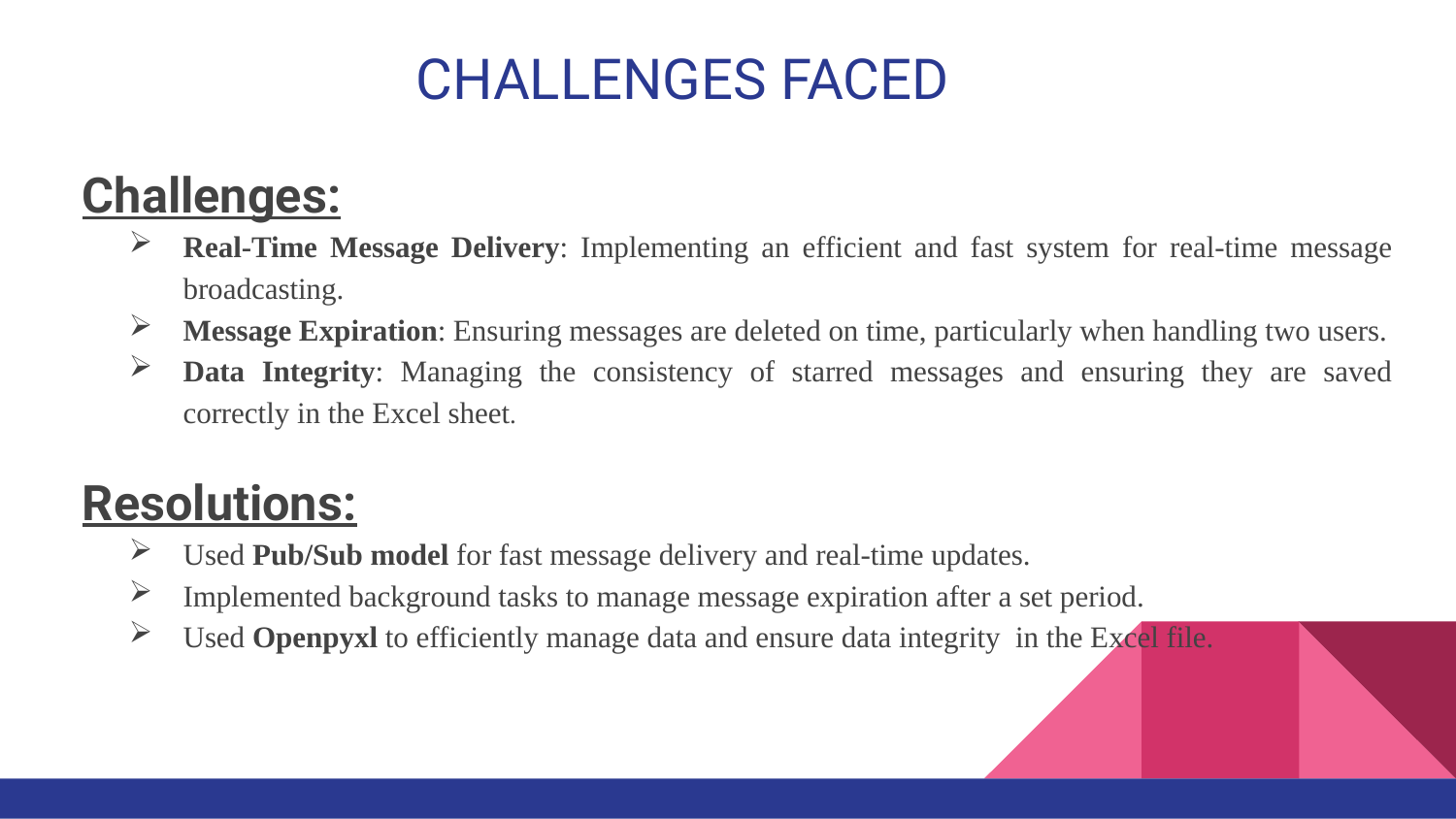

# CHALLENGES FACED
Challenges:
Real-Time Message Delivery: Implementing an efficient and fast system for real-time message broadcasting.
Message Expiration: Ensuring messages are deleted on time, particularly when handling two users.
Data Integrity: Managing the consistency of starred messages and ensuring they are saved correctly in the Excel sheet.

Resolutions:
Used Pub/Sub model for fast message delivery and real-time updates.
Implemented background tasks to manage message expiration after a set period.
Used Openpyxl to efficiently manage data and ensure data integrity  in the Excel file.